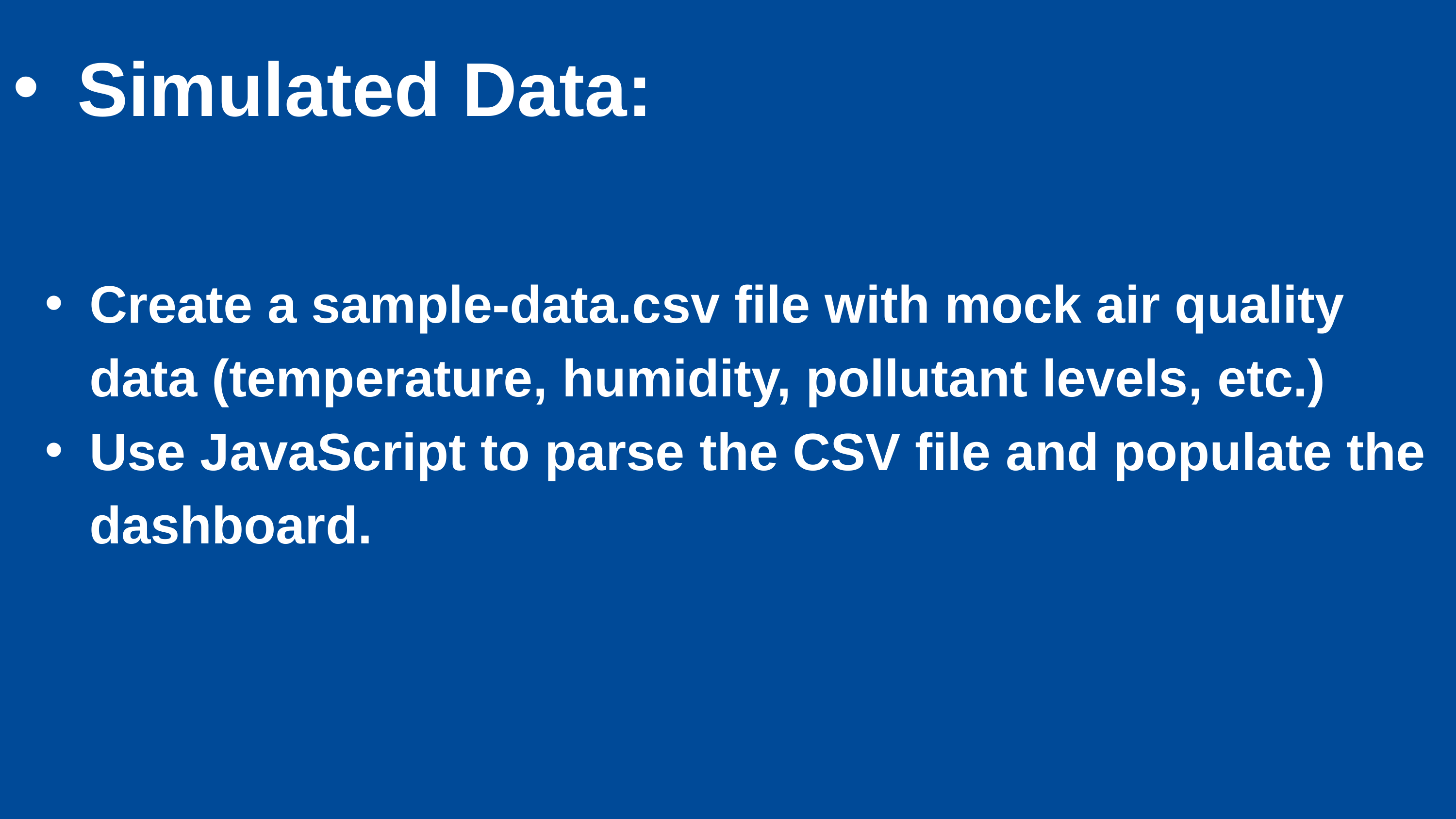

Simulated Data:

Create a sample-data.csv file with mock air quality data (temperature, humidity, pollutant levels, etc.)
Use JavaScript to parse the CSV file and populate the dashboard.